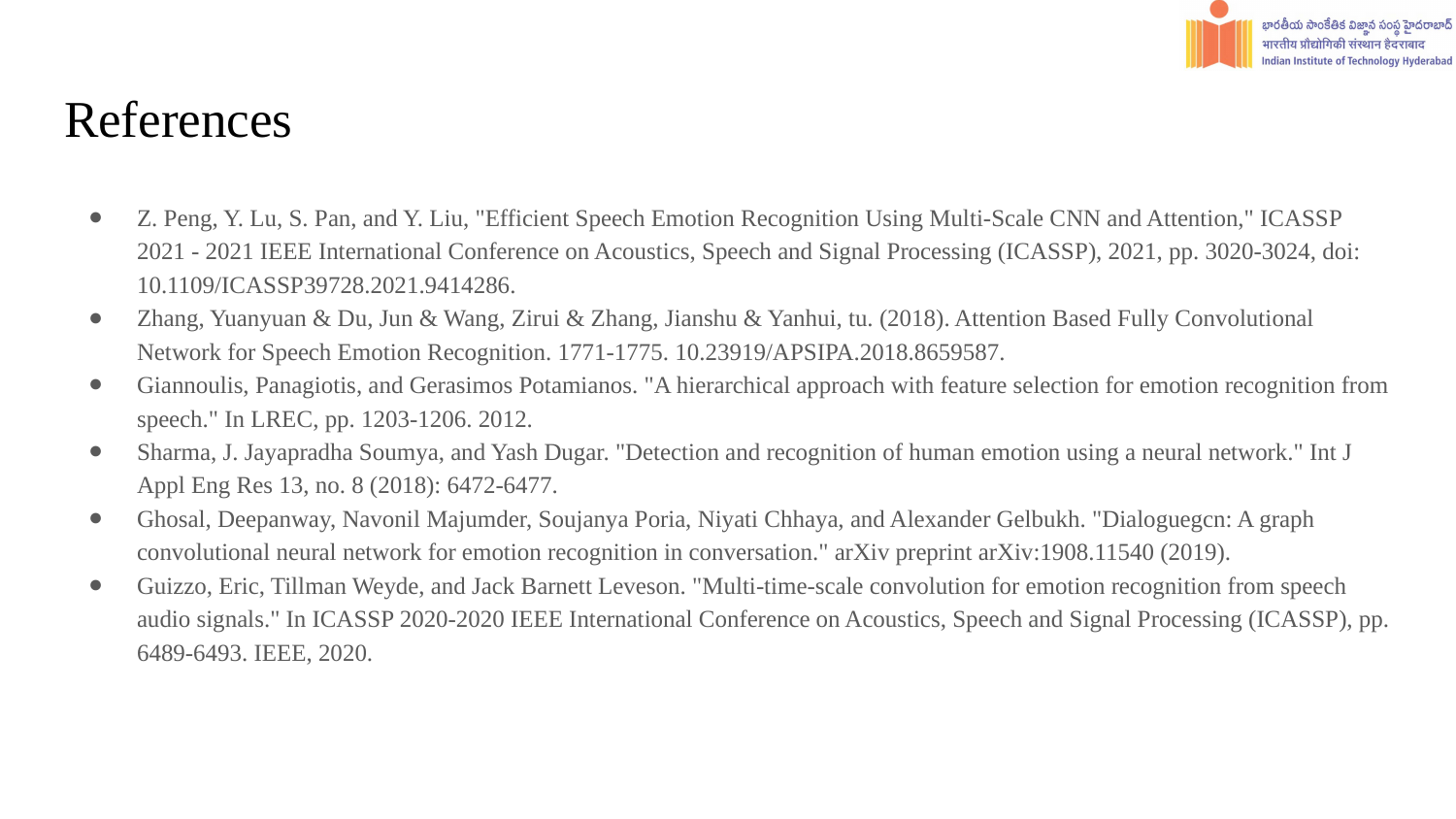

# References
Z. Peng, Y. Lu, S. Pan, and Y. Liu, "Efficient Speech Emotion Recognition Using Multi-Scale CNN and Attention," ICASSP 2021 - 2021 IEEE International Conference on Acoustics, Speech and Signal Processing (ICASSP), 2021, pp. 3020-3024, doi: 10.1109/ICASSP39728.2021.9414286.
Zhang, Yuanyuan & Du, Jun & Wang, Zirui & Zhang, Jianshu & Yanhui, tu. (2018). Attention Based Fully Convolutional Network for Speech Emotion Recognition. 1771-1775. 10.23919/APSIPA.2018.8659587.
Giannoulis, Panagiotis, and Gerasimos Potamianos. "A hierarchical approach with feature selection for emotion recognition from speech." In LREC, pp. 1203-1206. 2012.
Sharma, J. Jayapradha Soumya, and Yash Dugar. "Detection and recognition of human emotion using a neural network." Int J Appl Eng Res 13, no. 8 (2018): 6472-6477.
Ghosal, Deepanway, Navonil Majumder, Soujanya Poria, Niyati Chhaya, and Alexander Gelbukh. "Dialoguegcn: A graph convolutional neural network for emotion recognition in conversation." arXiv preprint arXiv:1908.11540 (2019).
Guizzo, Eric, Tillman Weyde, and Jack Barnett Leveson. "Multi-time-scale convolution for emotion recognition from speech audio signals." In ICASSP 2020-2020 IEEE International Conference on Acoustics, Speech and Signal Processing (ICASSP), pp. 6489-6493. IEEE, 2020.